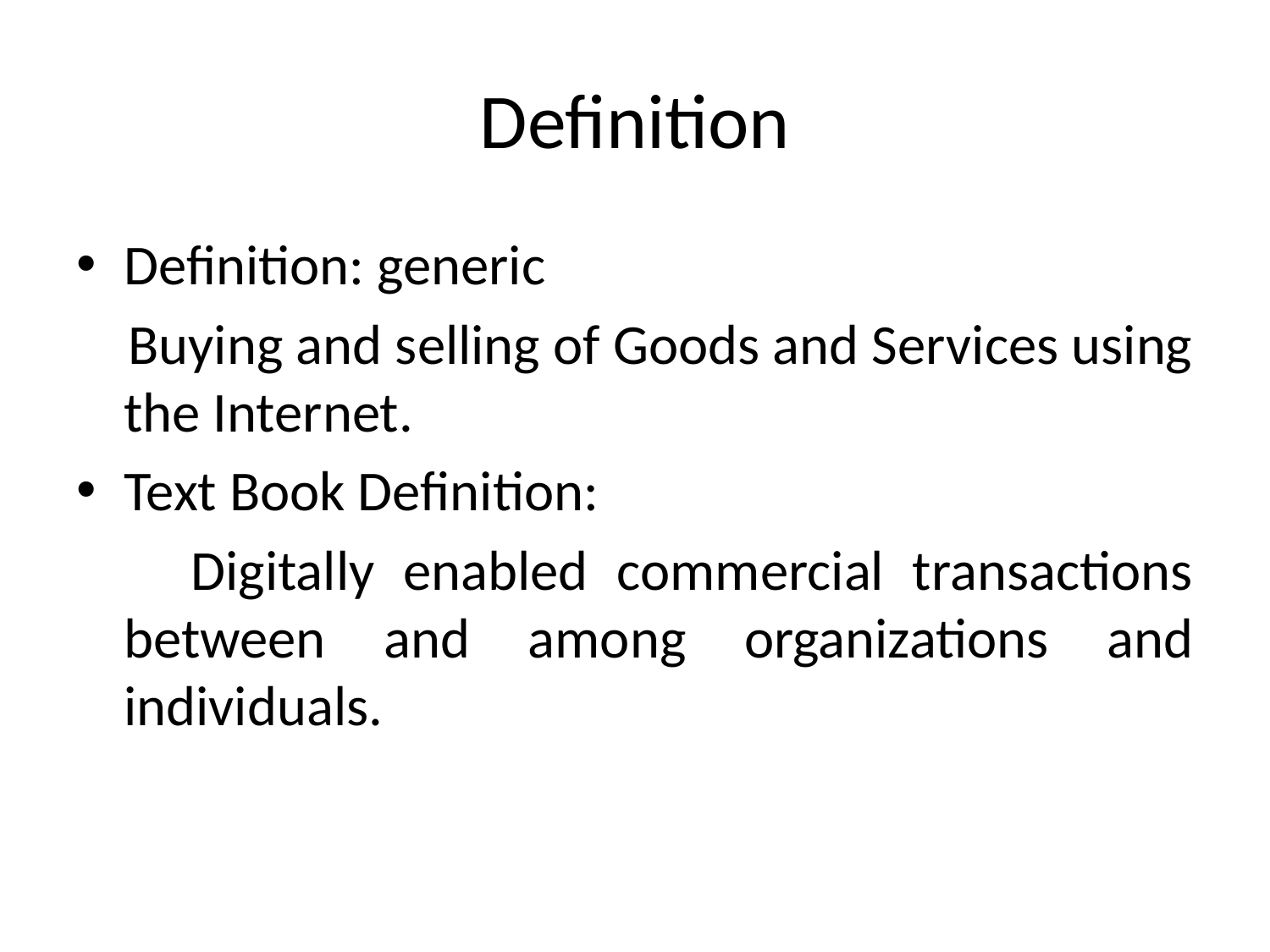

# Definition
Definition: generic
    Buying and selling of Goods and Services using the Internet.
Text Book Definition:
    Digitally enabled commercial transactions between and among organizations and individuals.